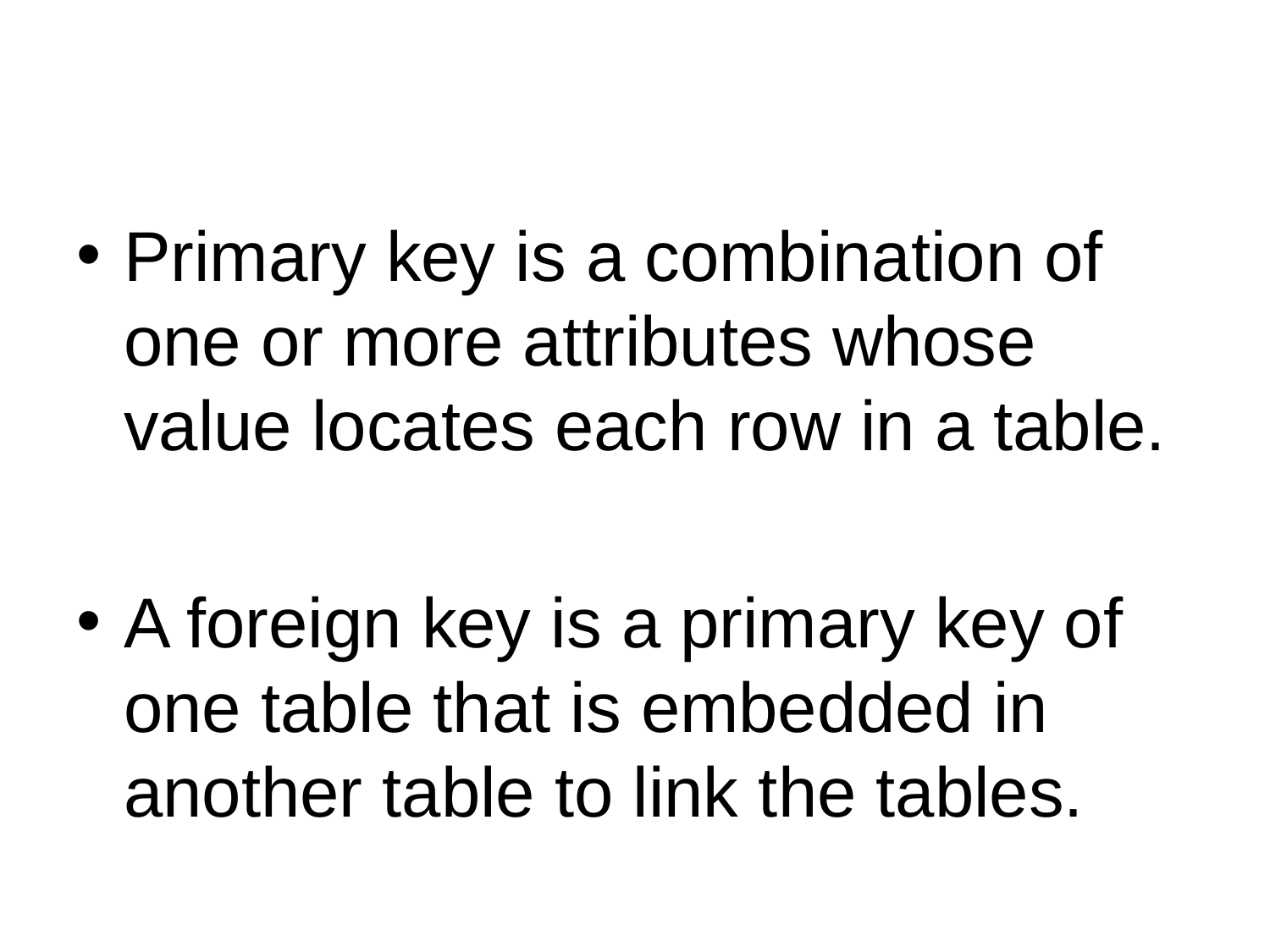

#

Primary key is a combination of one or more attributes whose value locates each row in a table.

A foreign key is a primary key of one table that is embedded in another table to link the tables.